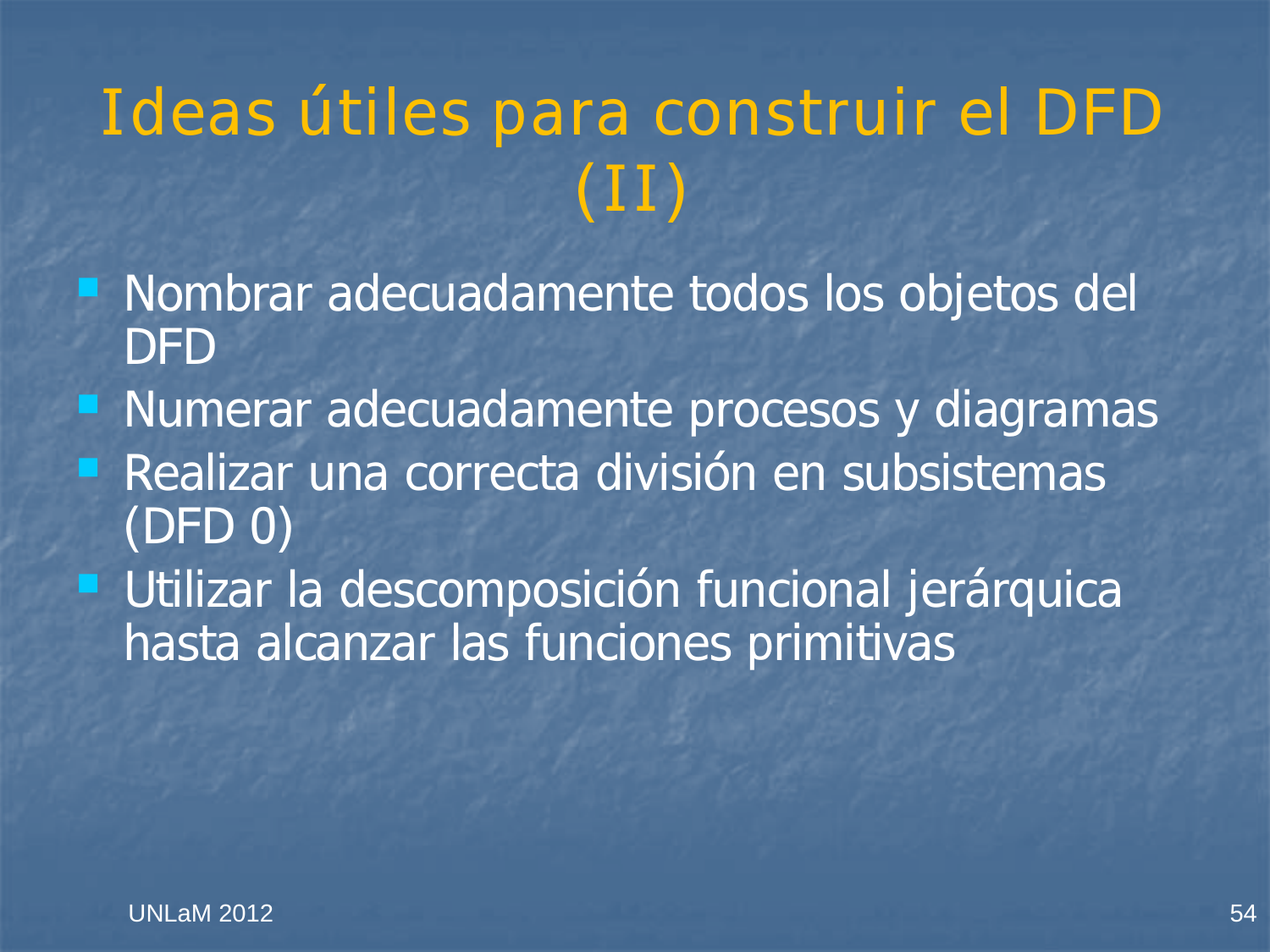

# Ideas útiles para construir el DFD (II)
Nombrar adecuadamente todos los objetos del DFD
Numerar adecuadamente procesos y diagramas
Realizar una correcta división en subsistemas (DFD 0)
Utilizar la descomposición funcional jerárquica hasta alcanzar las funciones primitivas
UNLaM 2012
54